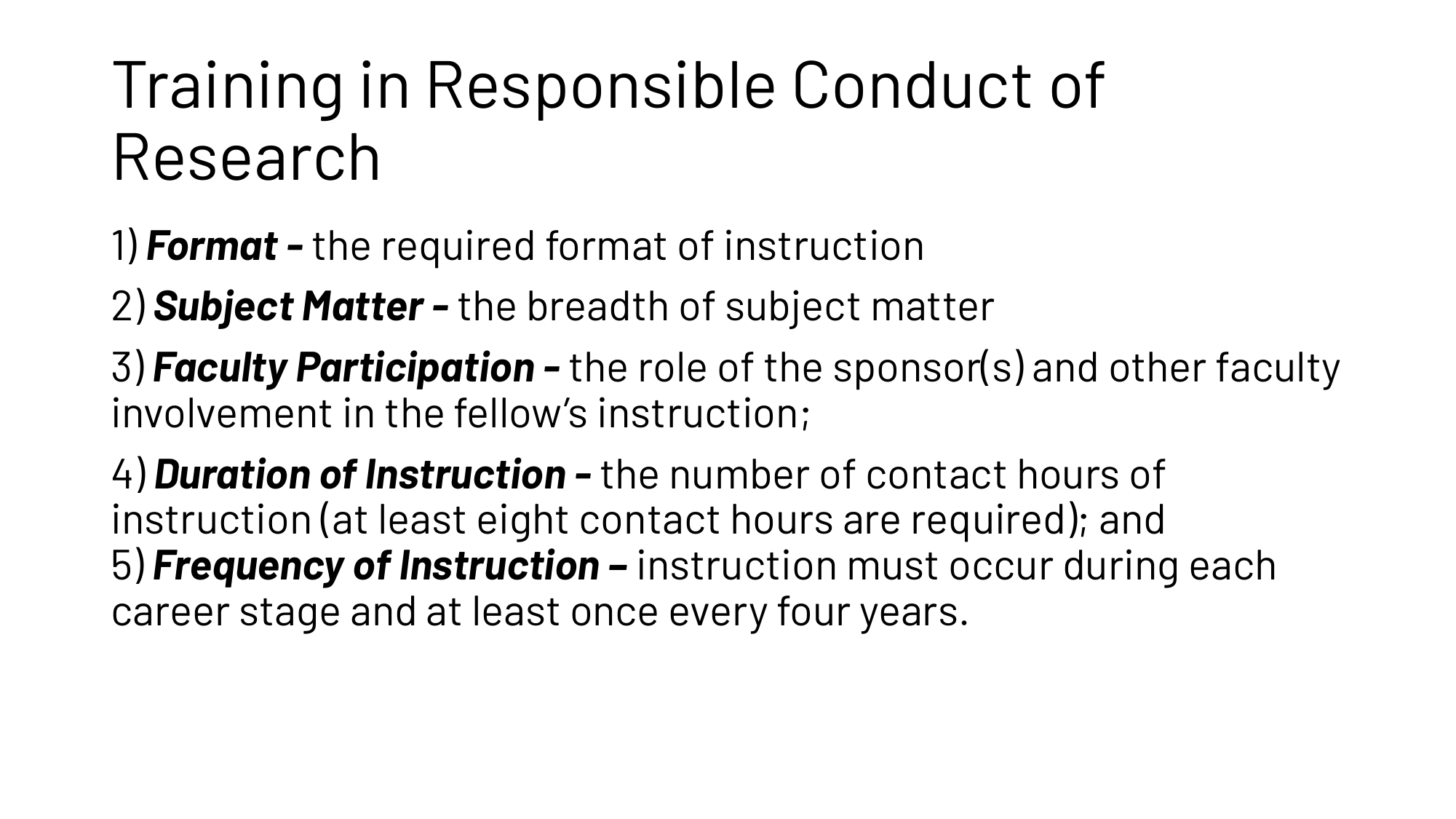

# Training in Responsible Conduct of Research
1) Format - the required format of instruction
2) Subject Matter - the breadth of subject matter
3) Faculty Participation - the role of the sponsor(s) and other faculty involvement in the fellow’s instruction;
4) Duration of Instruction - the number of contact hours of instruction (at least eight contact hours are required); and 5) Frequency of Instruction – instruction must occur during each career stage and at least once every four years.